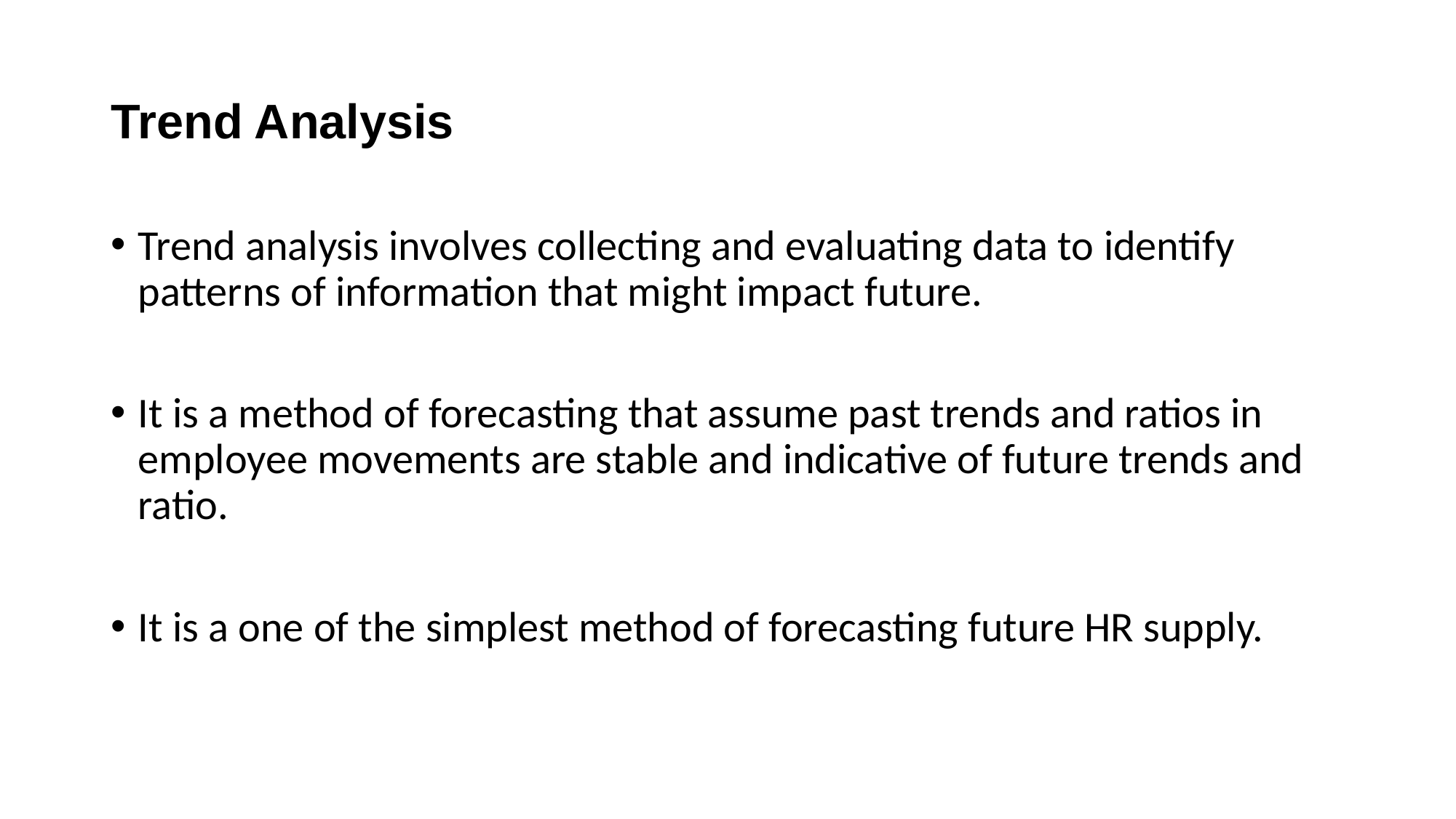

# Trend Analysis
Trend analysis involves collecting and evaluating data to identify patterns of information that might impact future.

It is a method of forecasting that assume past trends and ratios in employee movements are stable and indicative of future trends and ratio.

It is a one of the simplest method of forecasting future HR supply.